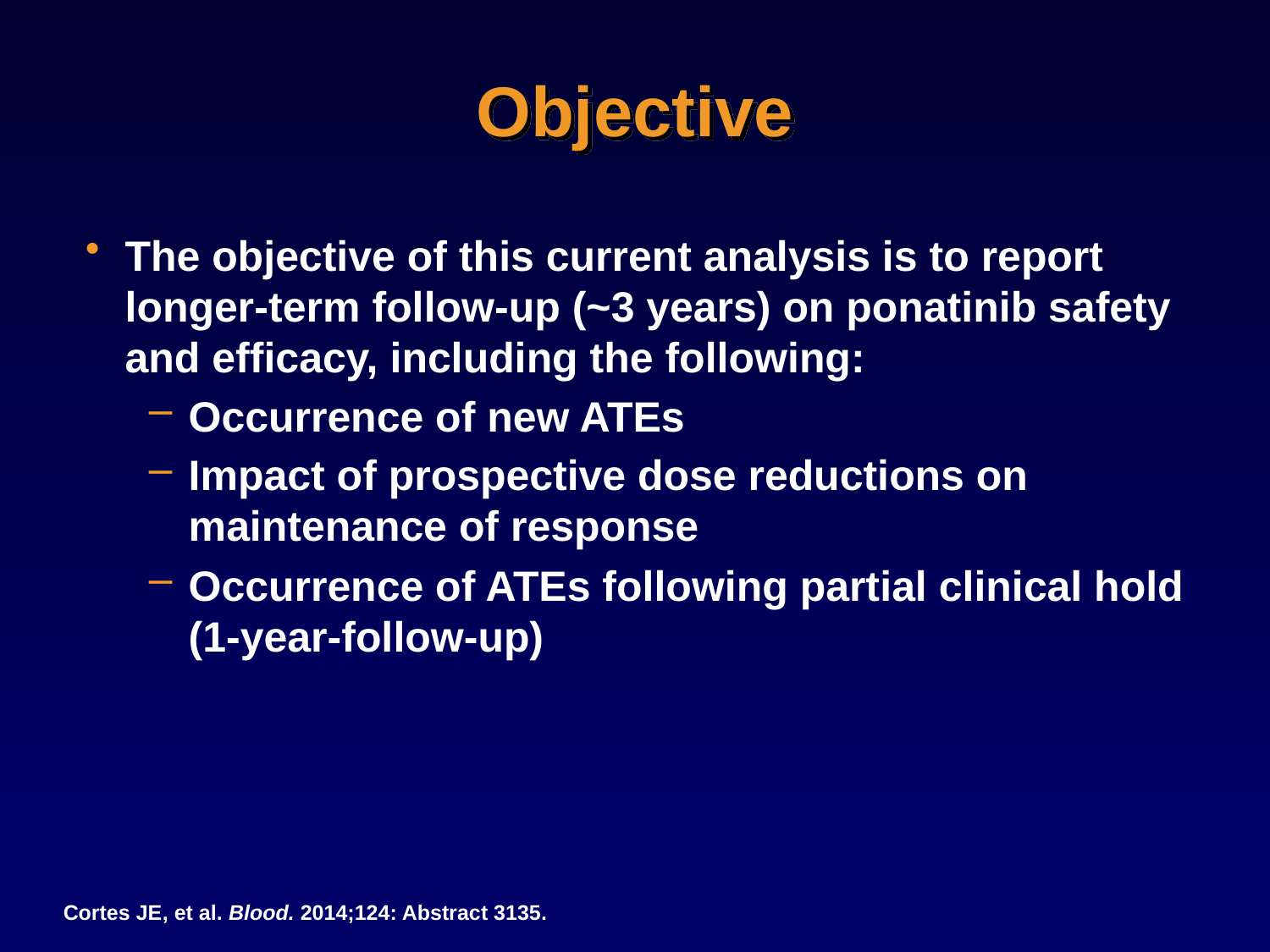

# Objective
The objective of this current analysis is to report longer-term follow-up (~3 years) on ponatinib safety and efficacy, including the following:
Occurrence of new ATEs
Impact of prospective dose reductions on maintenance of response
Occurrence of ATEs following partial clinical hold (1-year-follow-up)

Cortes JE, et al. Blood. 2014;124: Abstract 3135.